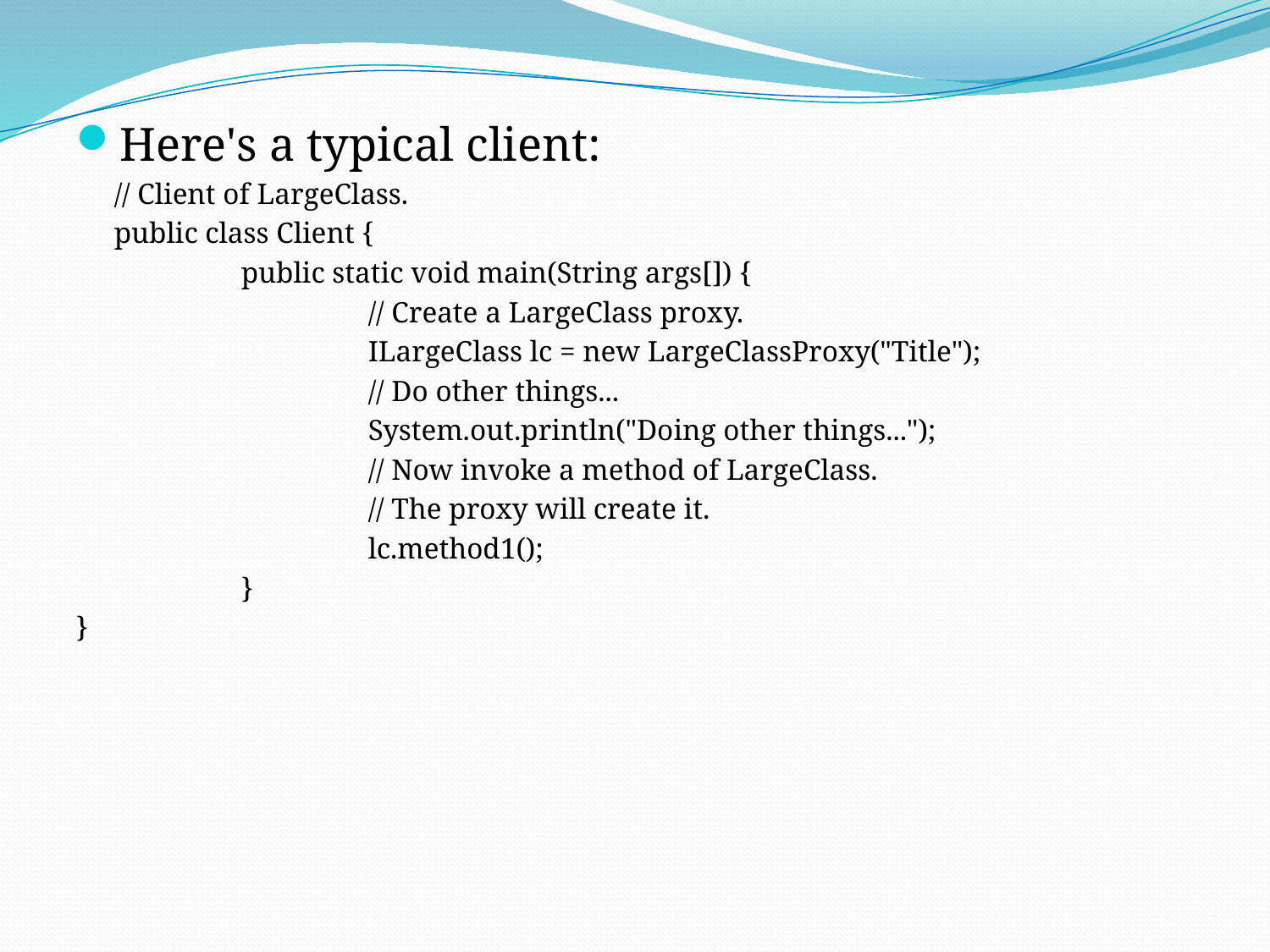

#
Here's a typical client:
	// Client of LargeClass.
	public class Client {
		public static void main(String args[]) {
			// Create a LargeClass proxy.
			ILargeClass lc = new LargeClassProxy("Title");
			// Do other things...
			System.out.println("Doing other things...");
			// Now invoke a method of LargeClass.
			// The proxy will create it.
			lc.method1();
		}
}